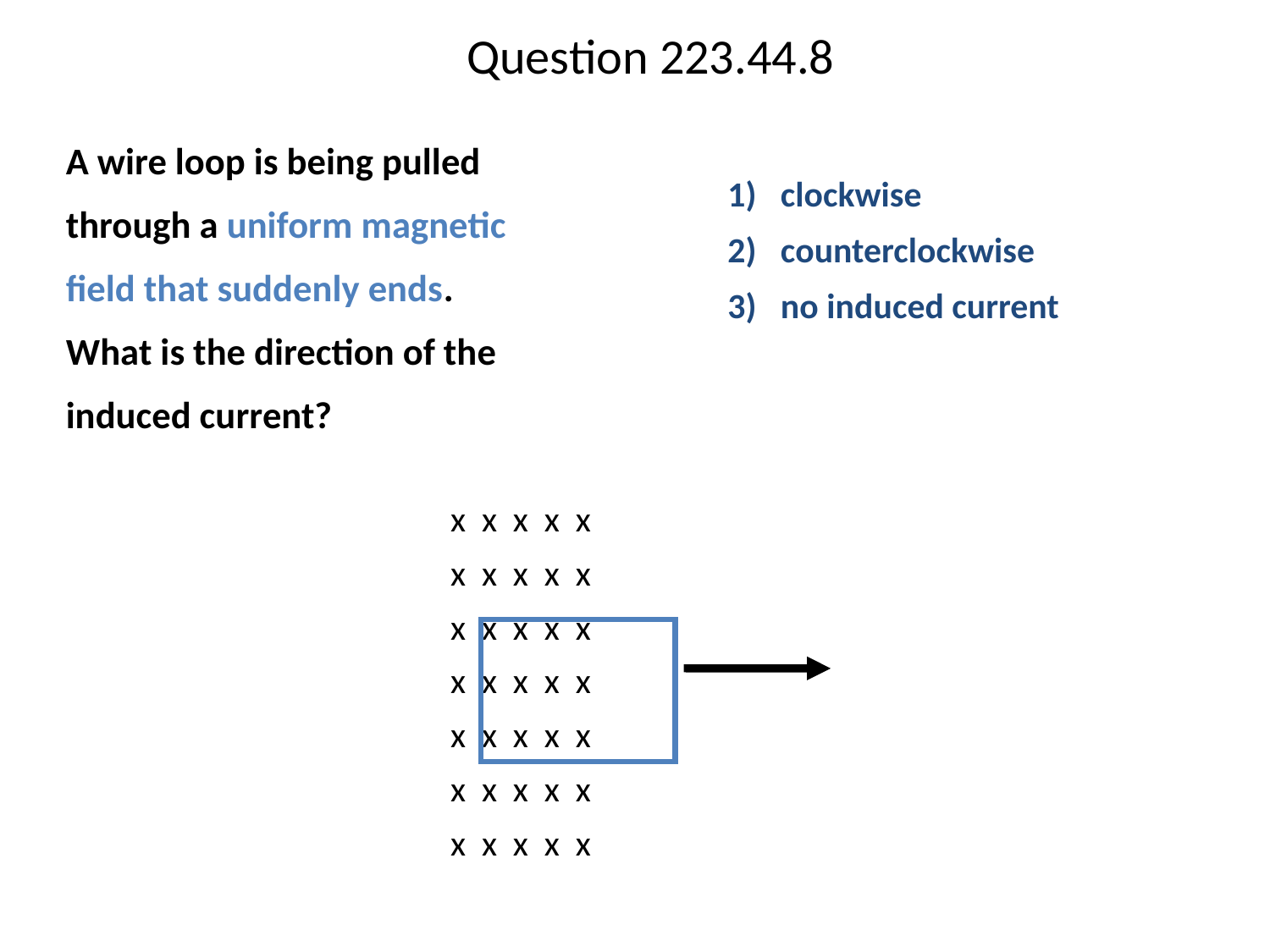

# Question 223.44.8
	A wire loop is being pulled through a uniform magnetic field that suddenly ends.  What is the direction of the induced current?
1)   clockwise
2)   counterclockwise
3)   no induced current
x  x  x  x  x
x  x  x  x  x
x  x  x  x  x
x  x  x  x  x
x  x  x  x  x
x  x  x  x  x
x  x  x  x  x